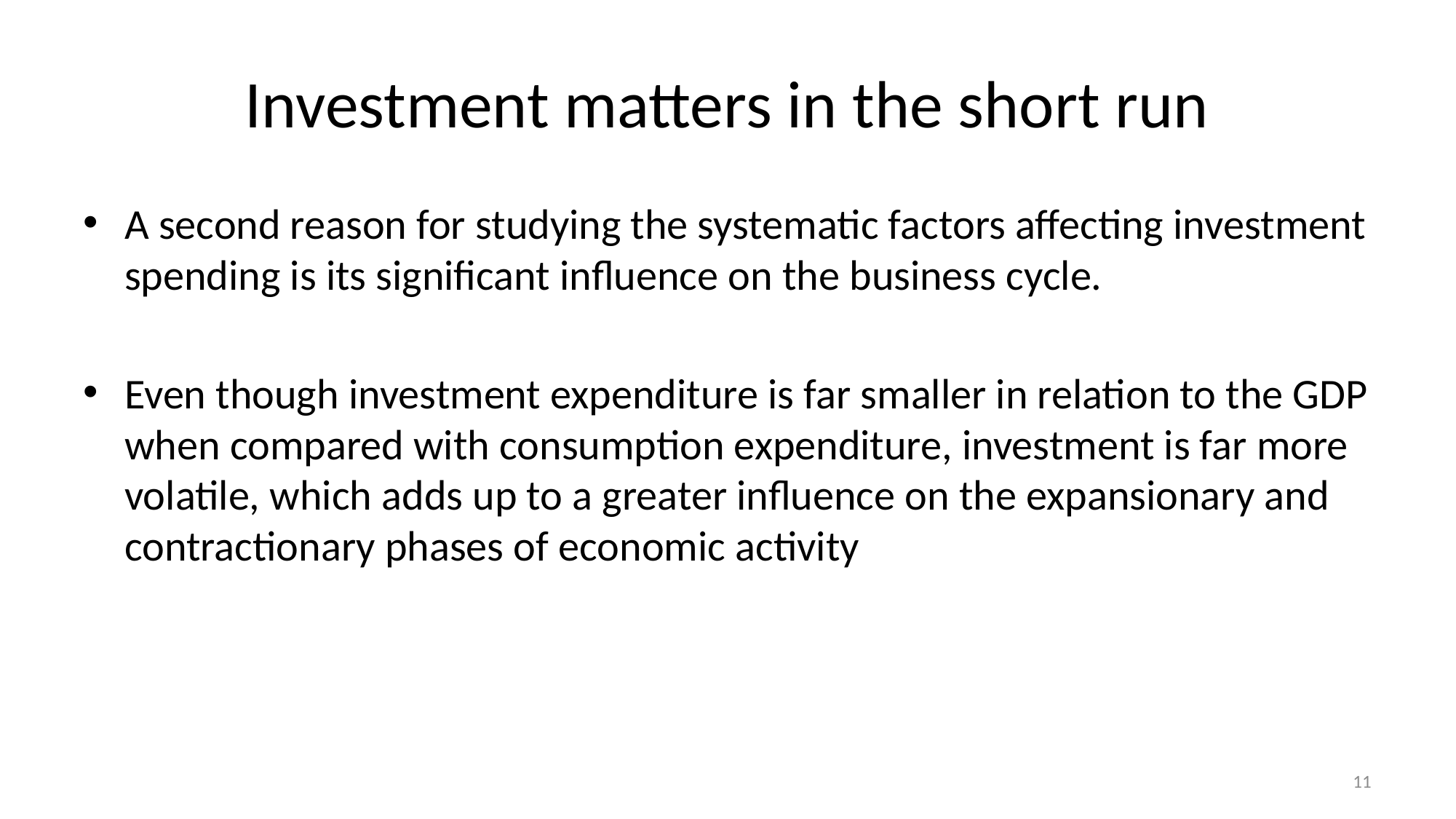

# Investment matters in the short run
A second reason for studying the systematic factors affecting investment spending is its significant influence on the business cycle.

Even though investment expenditure is far smaller in relation to the GDP when compared with consumption expenditure, investment is far more volatile, which adds up to a greater influence on the expansionary and contractionary phases of economic activity
11